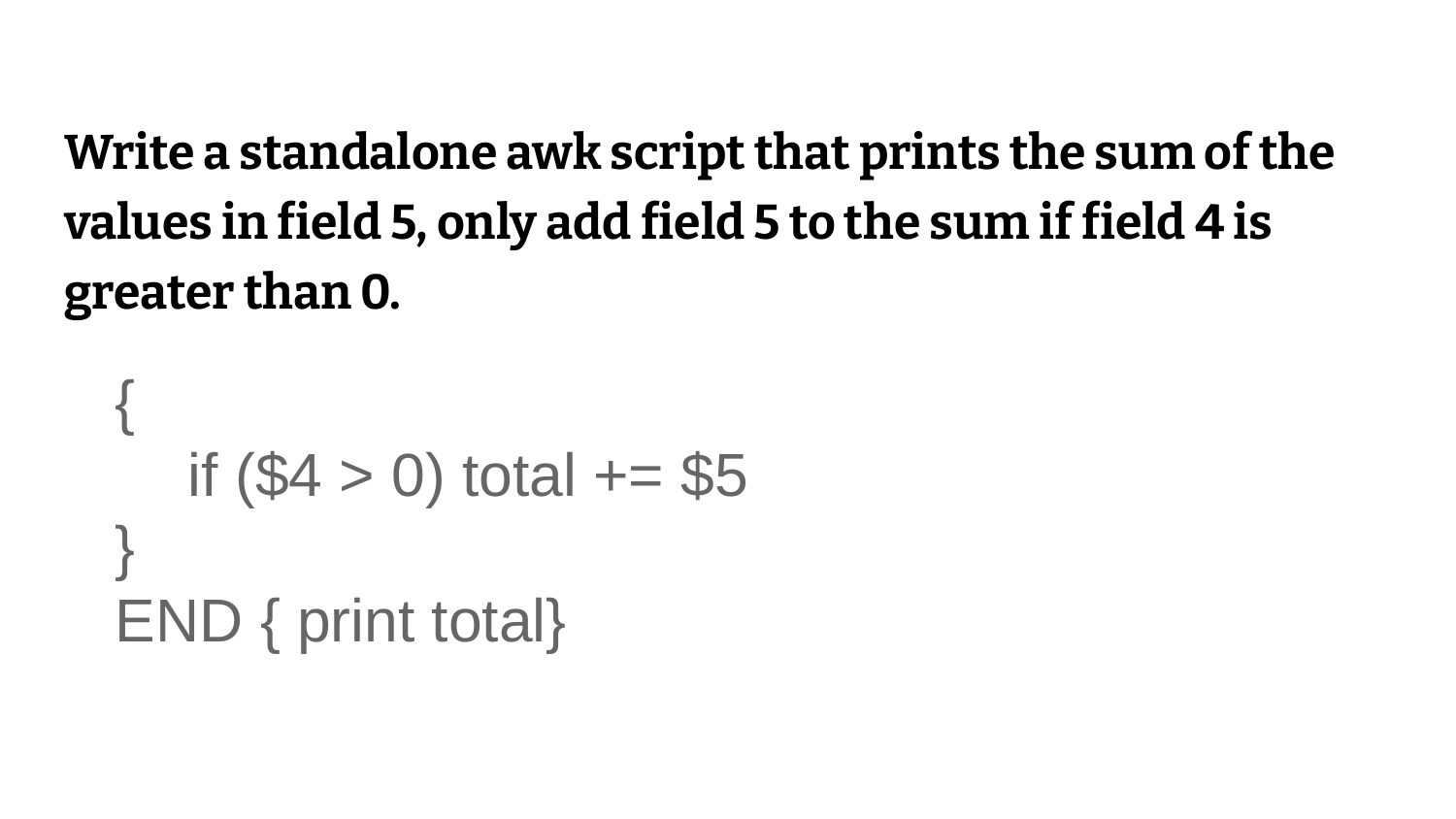

Write a standalone awk script that prints the sum of the values in field 5, only add field 5 to the sum if field 4 is greater than 0.
{
if ($4 > 0) total += $5
}
END { print total}